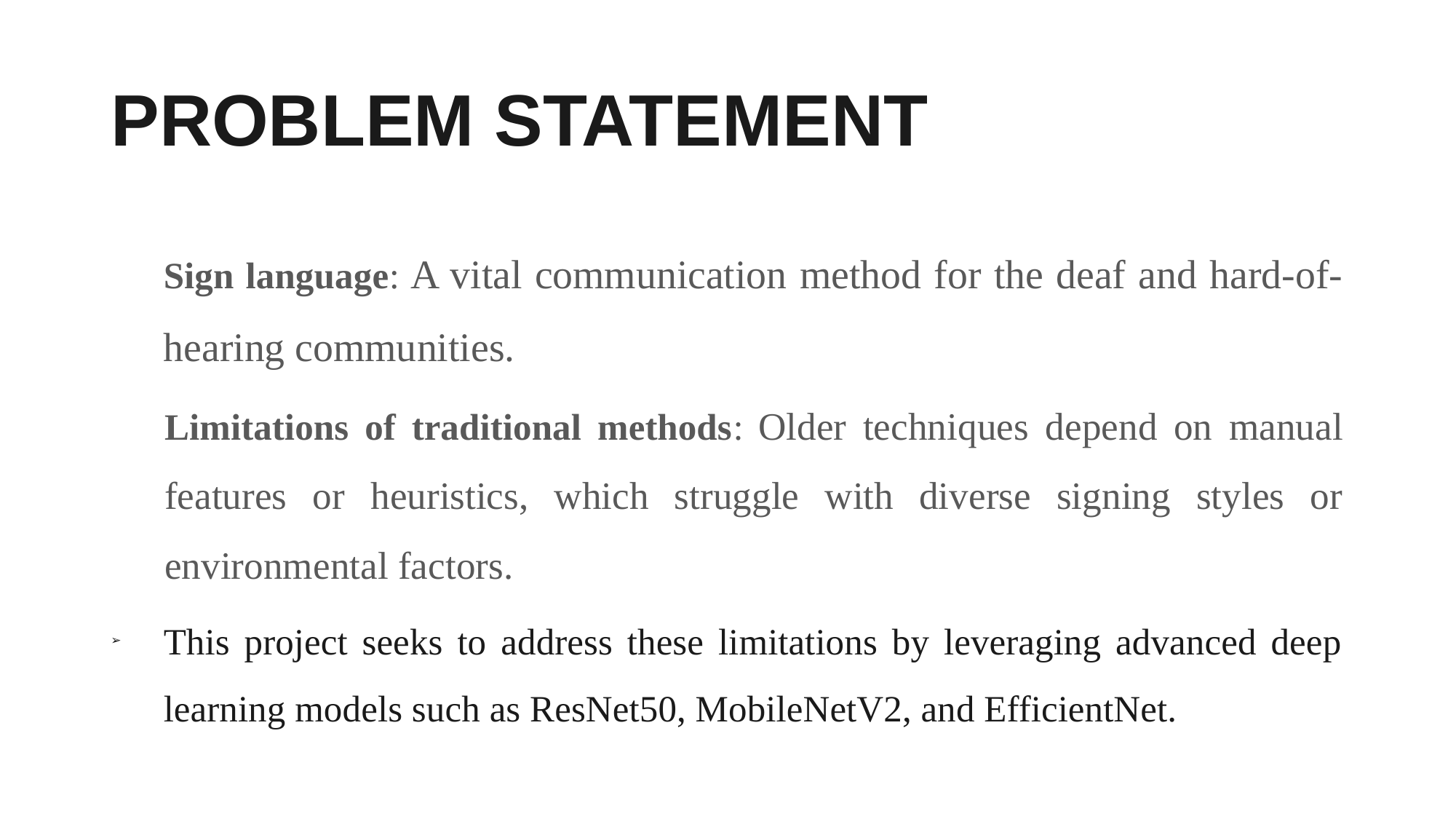

# PROBLEM STATEMENT
Sign language: A vital communication method for the deaf and hard-of-hearing communities.
Limitations of traditional methods: Older techniques depend on manual features or heuristics, which struggle with diverse signing styles or environmental factors.
This project seeks to address these limitations by leveraging advanced deep learning models such as ResNet50, MobileNetV2, and EfficientNet.